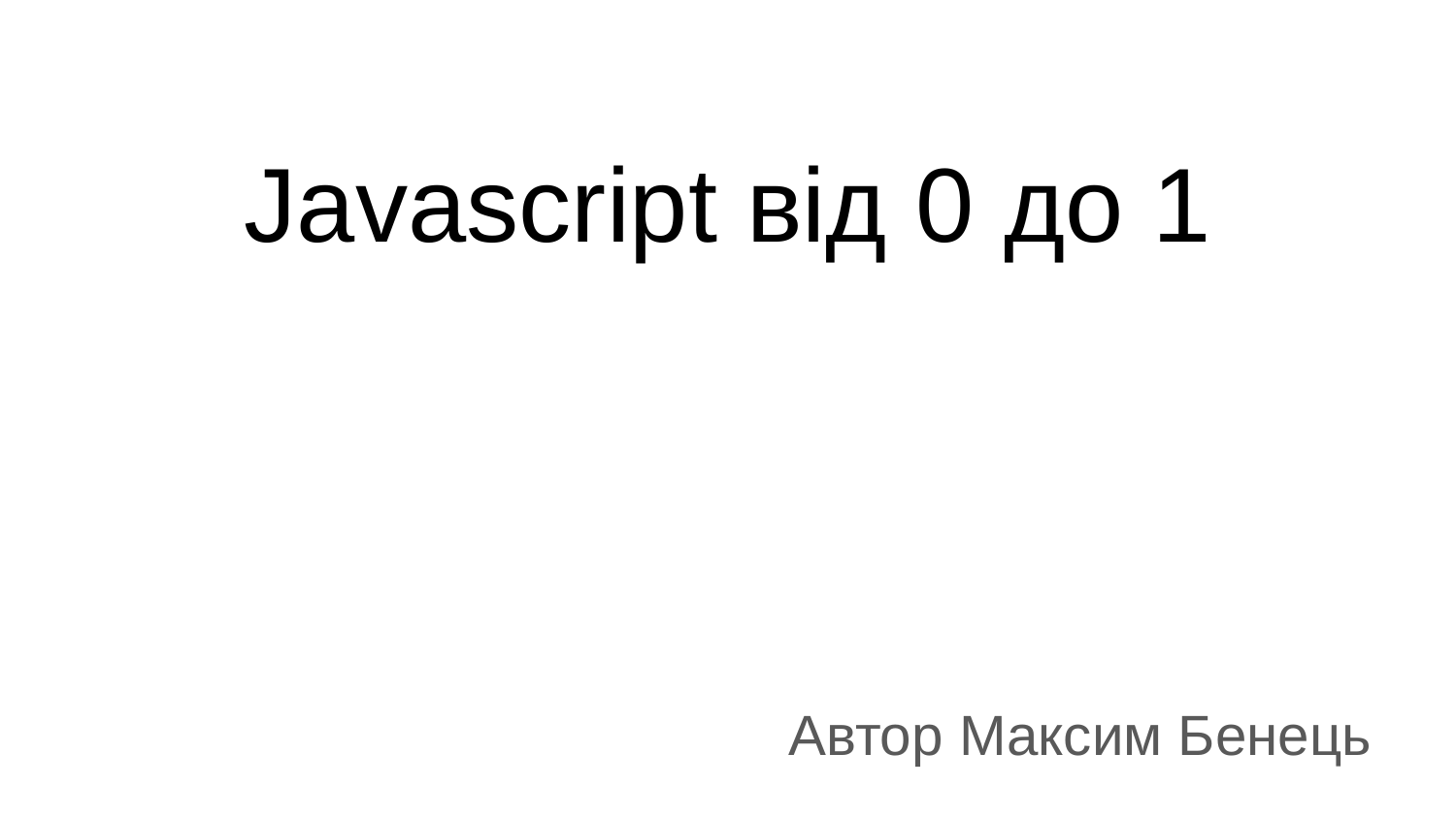

# Javascript від 0 до 1
Автор Максим Бенець